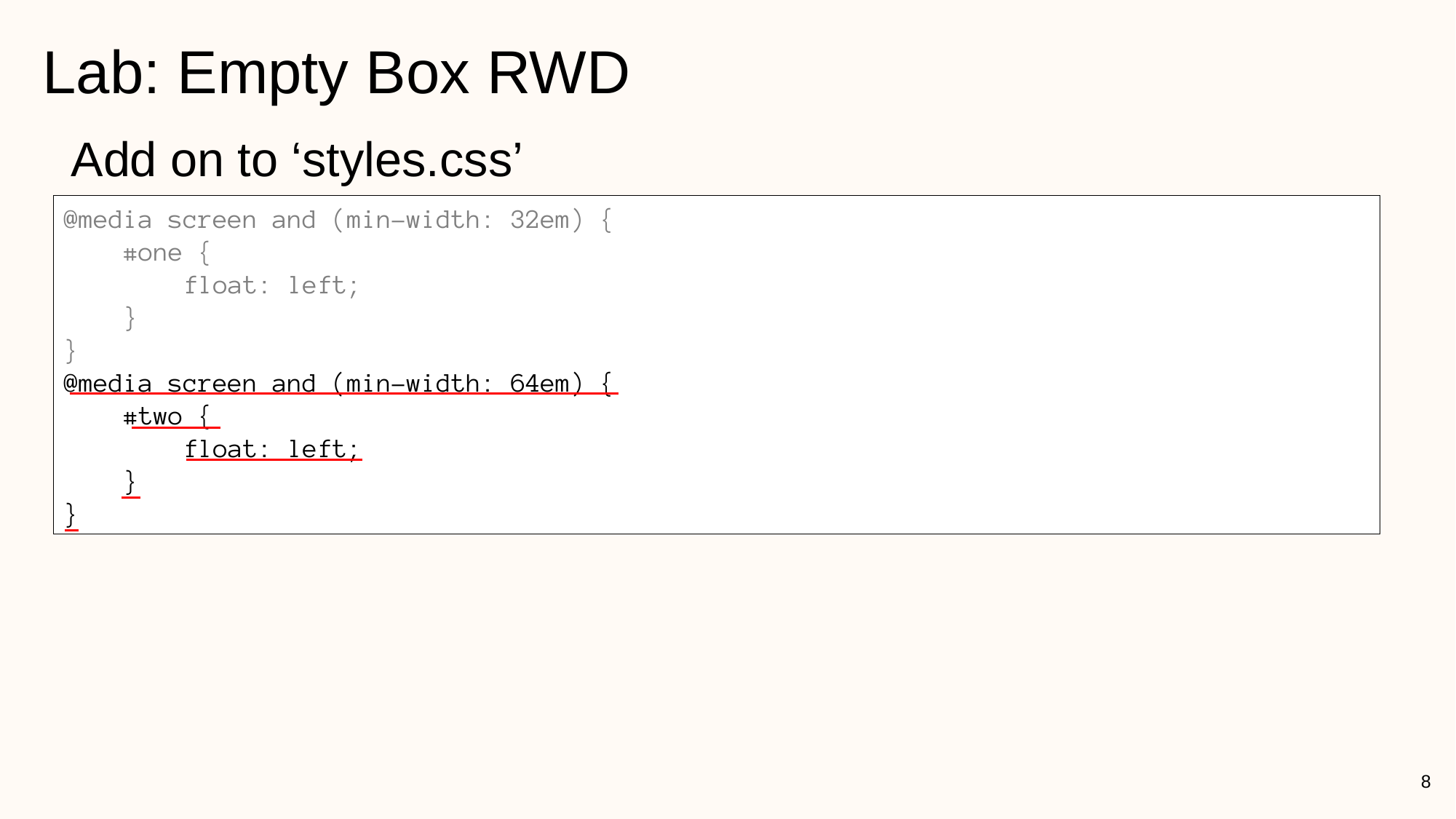

Lab: Empty Box RWD
Add on to ‘styles.css’
@media screen and (min-width: 32em) {
    #one {
        float: left;
    }
}
@media screen and (min-width: 32em) {
    #one {
        float: left;
    }
}
@media screen and (min-width: 64em) {
    #two {
        float: left;
    }
}
8